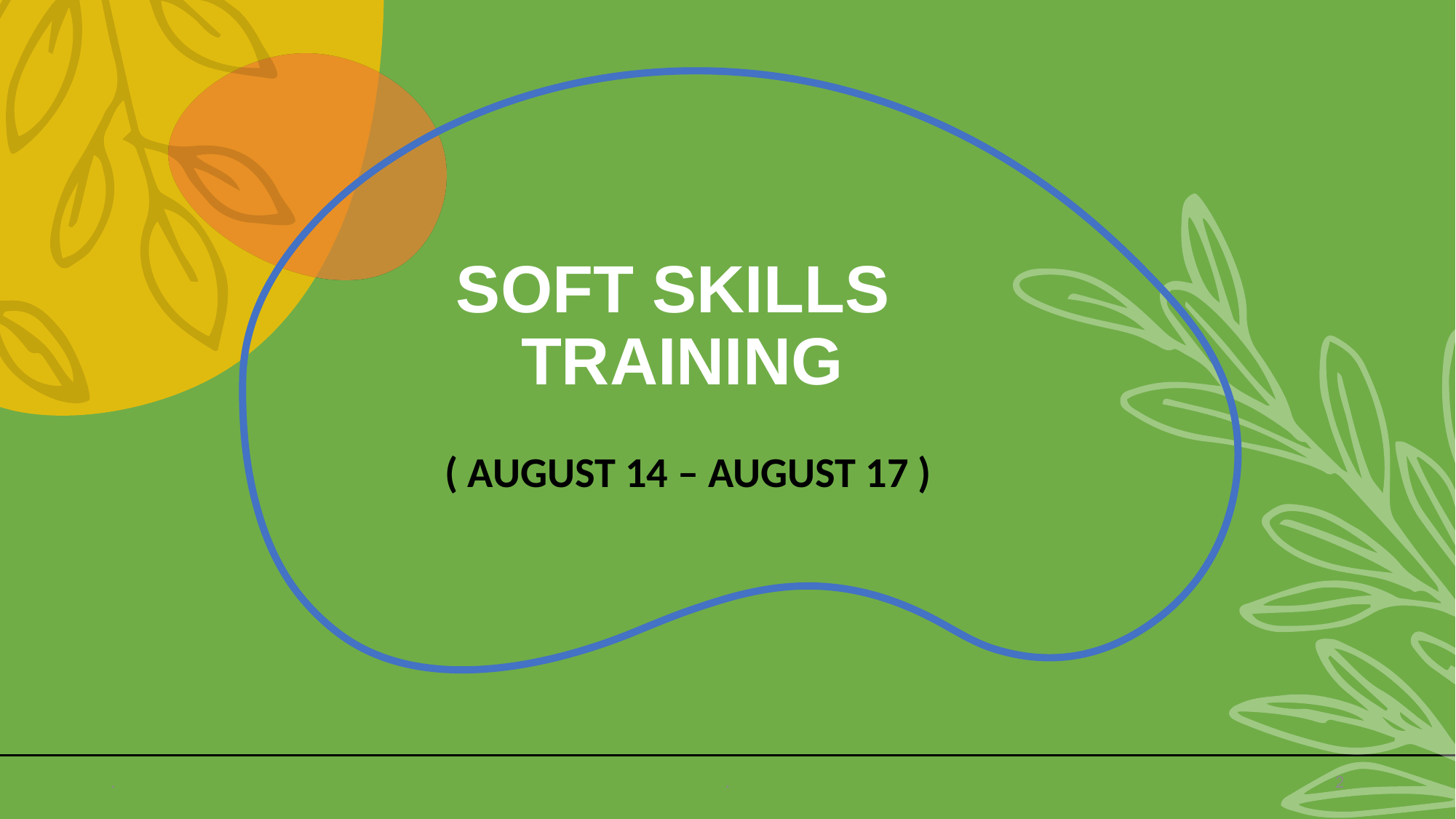

# Soft skills training
( AUGUST 14 – AUGUST 17 )
.
.
2